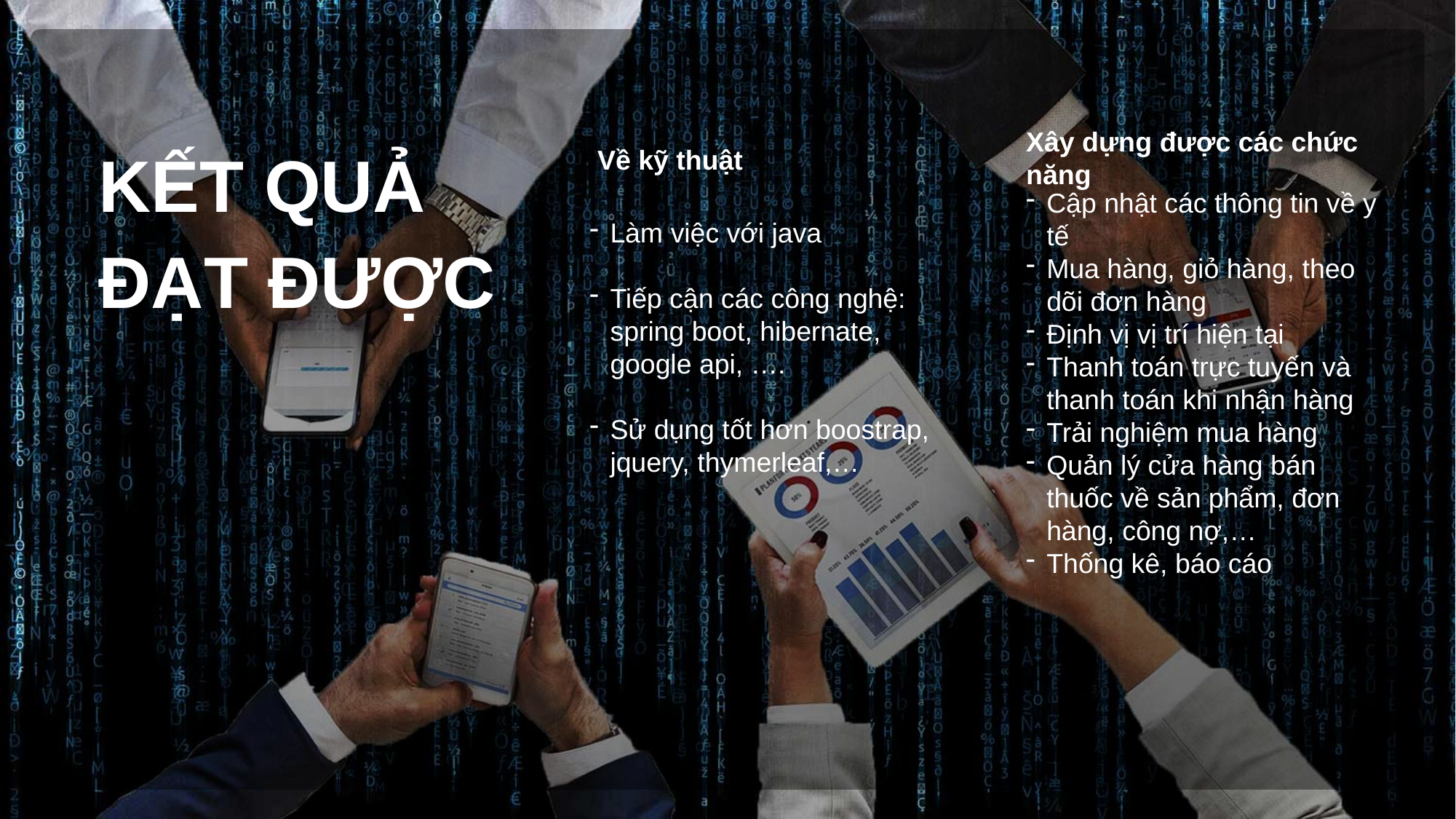

KẾT QUẢ ĐẠT ĐƯỢC
Xây dựng được các chức năng
Cập nhật các thông tin về y tế
Mua hàng, giỏ hàng, theo dõi đơn hàng
Định vị vị trí hiện tại
Thanh toán trực tuyến và thanh toán khi nhận hàng
Trải nghiệm mua hàng
Quản lý cửa hàng bán thuốc về sản phẩm, đơn hàng, công nợ,…
Thống kê, báo cáo
 Về kỹ thuật
Làm việc với java

Tiếp cận các công nghệ: spring boot, hibernate, google api, ….

Sử dụng tốt hơn boostrap, jquery, thymerleaf,…